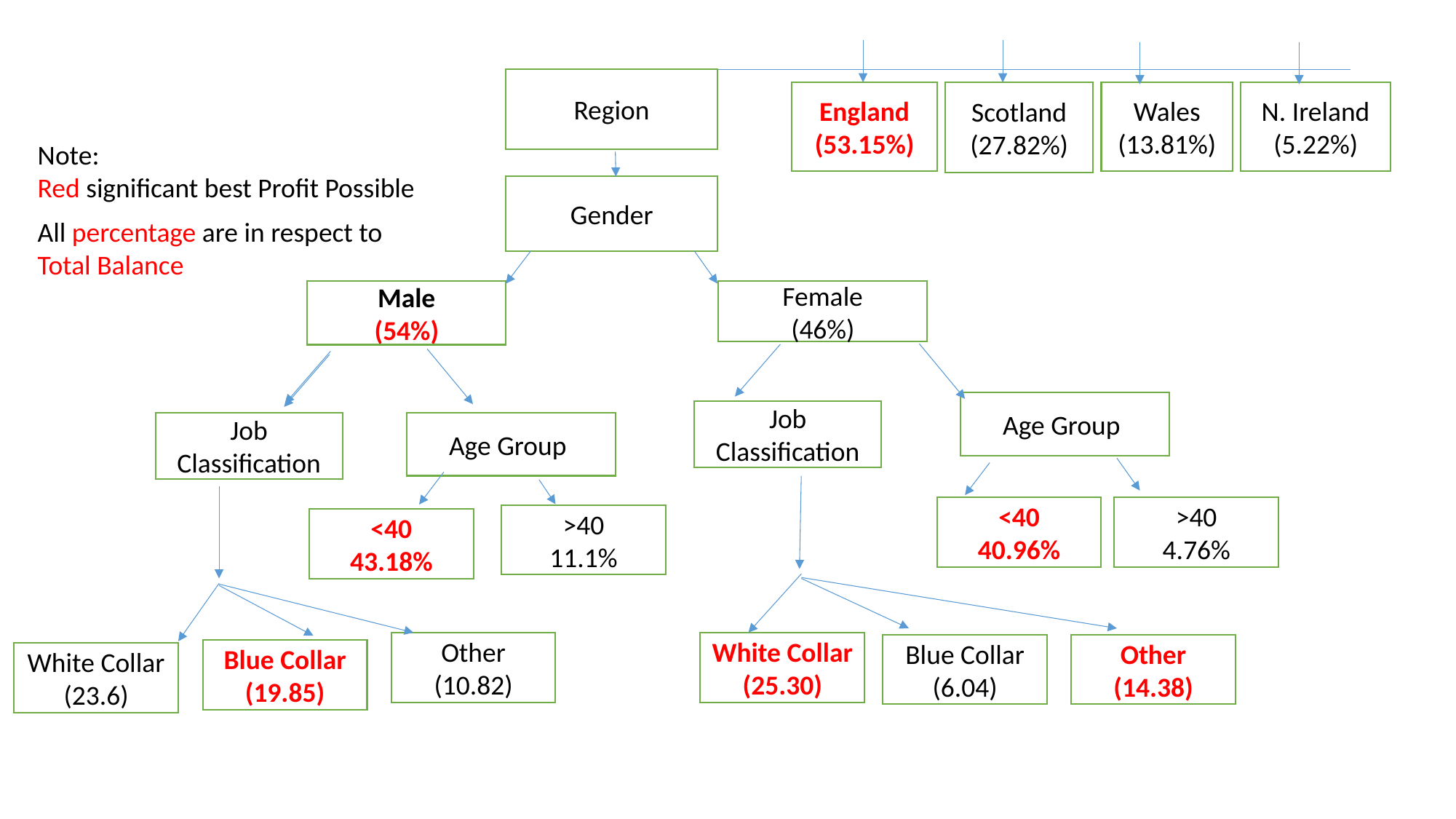

Region
N. Ireland
(5.22%)
England
(53.15%)
Scotland
(27.82%)
Wales
(13.81%)
Note:
Red significant best Profit Possible
Gender
All percentage are in respect to Total Balance
Male
(54%)
Female
(46%)
Age Group
Job Classification
Job Classification
Age Group
<40
40.96%
>40
4.76%
>40
11.1%
<40
43.18%
Other
(10.82)

White Collar
(25.30)

Blue Collar
(6.04)
Other
(14.38)
Blue Collar
(19.85)
White Collar
(23.6)